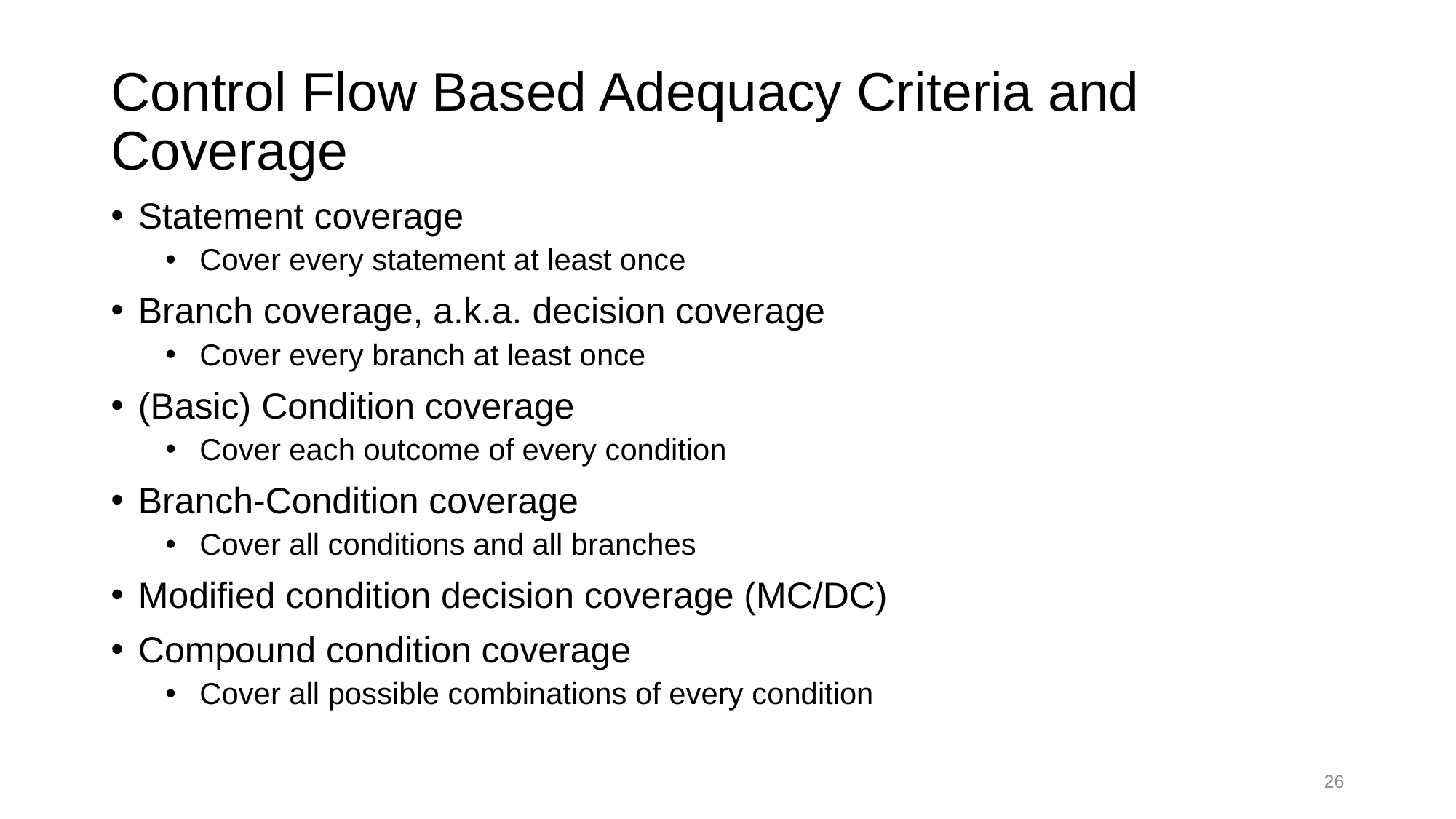

# Control Flow Based Adequacy Criteria and Coverage
Statement coverage
Cover every statement at least once
Branch coverage, a.k.a. decision coverage
Cover every branch at least once
(Basic) Condition coverage
Cover each outcome of every condition
Branch-Condition coverage
Cover all conditions and all branches
Modified condition decision coverage (MC/DC)
Compound condition coverage
Cover all possible combinations of every condition
26